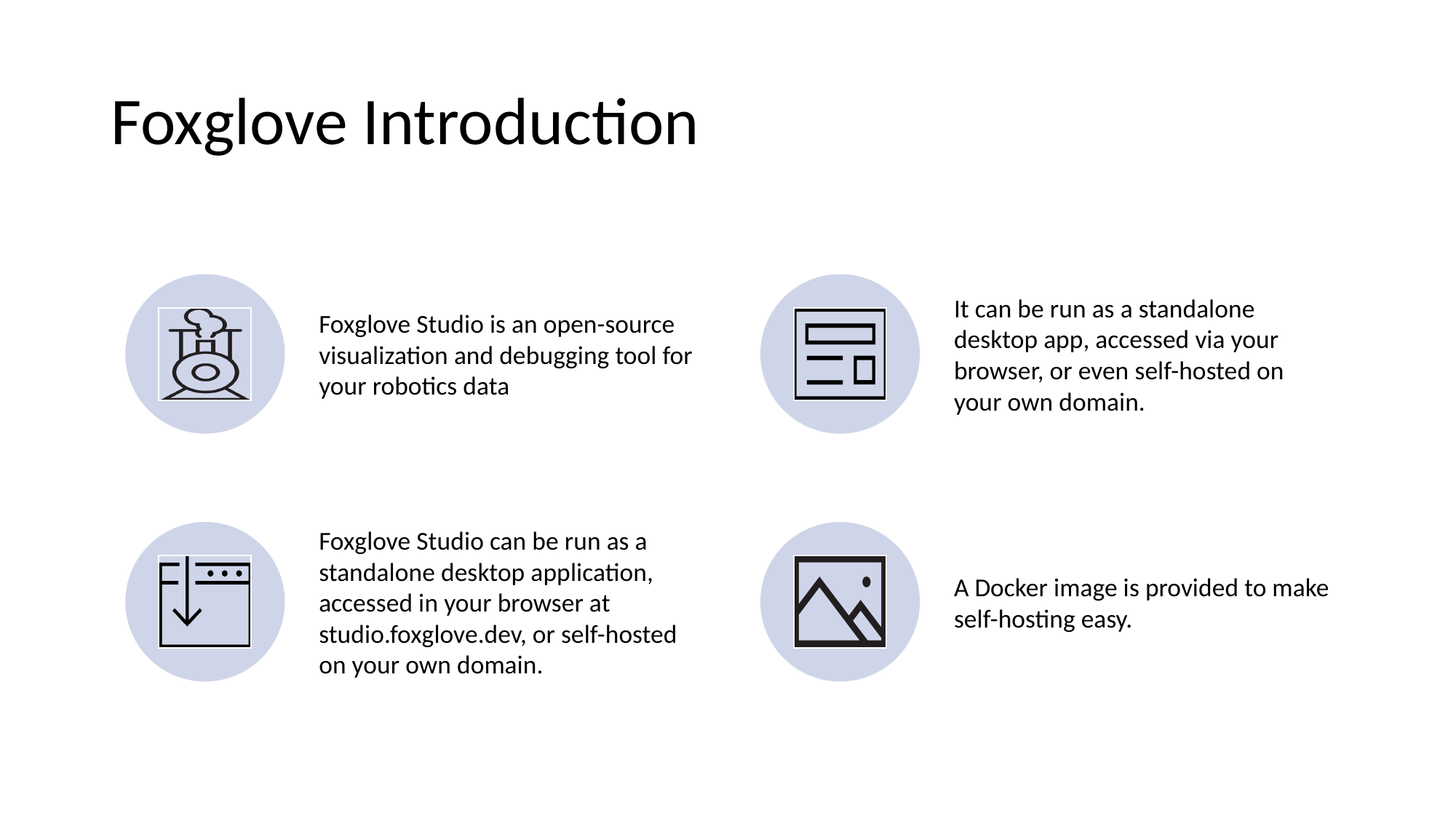

# Foxglove Introduction
Foxglove Studio is an open-source visualization and debugging tool for your robotics data
It can be run as a standalone desktop app, accessed via your browser, or even self-hosted on your own domain.
Foxglove Studio can be run as a standalone desktop application, accessed in your browser at studio.foxglove.dev, or self-hosted on your own domain.
A Docker image is provided to make self-hosting easy.